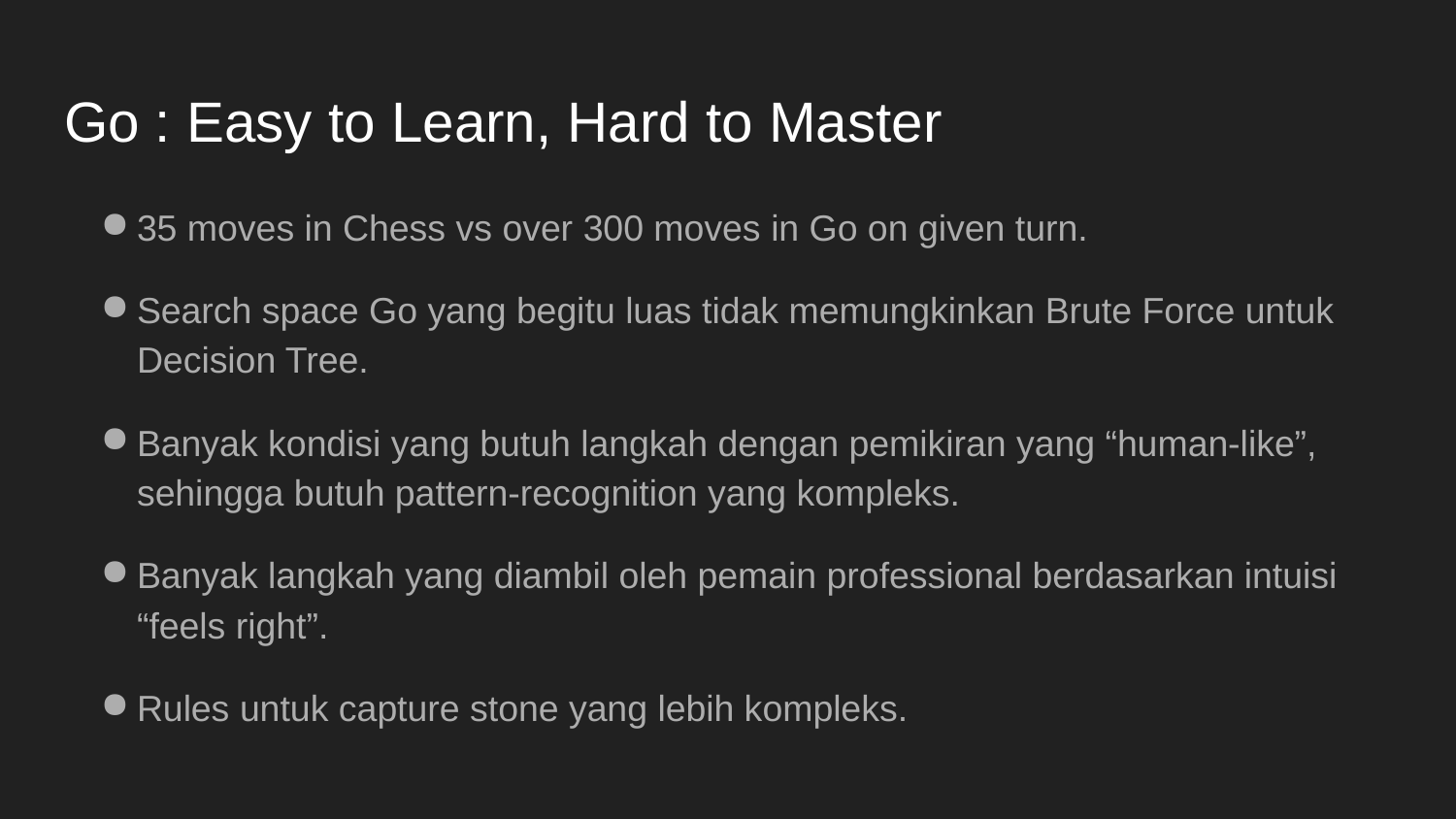

# Go : Easy to Learn, Hard to Master
35 moves in Chess vs over 300 moves in Go on given turn.
Search space Go yang begitu luas tidak memungkinkan Brute Force untuk Decision Tree.
Banyak kondisi yang butuh langkah dengan pemikiran yang “human-like”, sehingga butuh pattern-recognition yang kompleks.
Banyak langkah yang diambil oleh pemain professional berdasarkan intuisi “feels right”.
Rules untuk capture stone yang lebih kompleks.